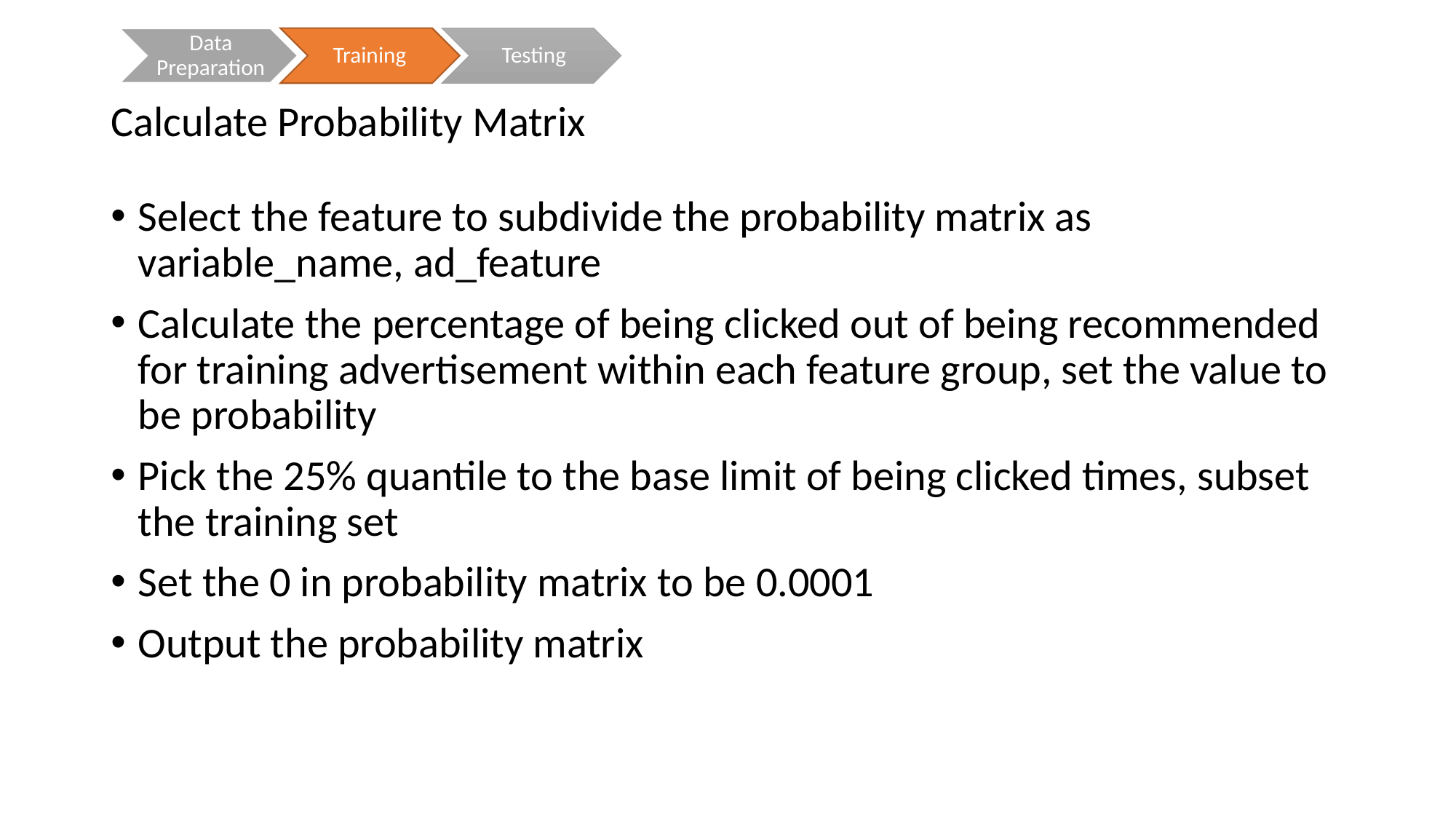

Data Preparation
Training
Testing
# Calculate Probability Matrix
Select the feature to subdivide the probability matrix as variable_name, ad_feature
Calculate the percentage of being clicked out of being recommended for training advertisement within each feature group, set the value to be probability
Pick the 25% quantile to the base limit of being clicked times, subset the training set
Set the 0 in probability matrix to be 0.0001
Output the probability matrix